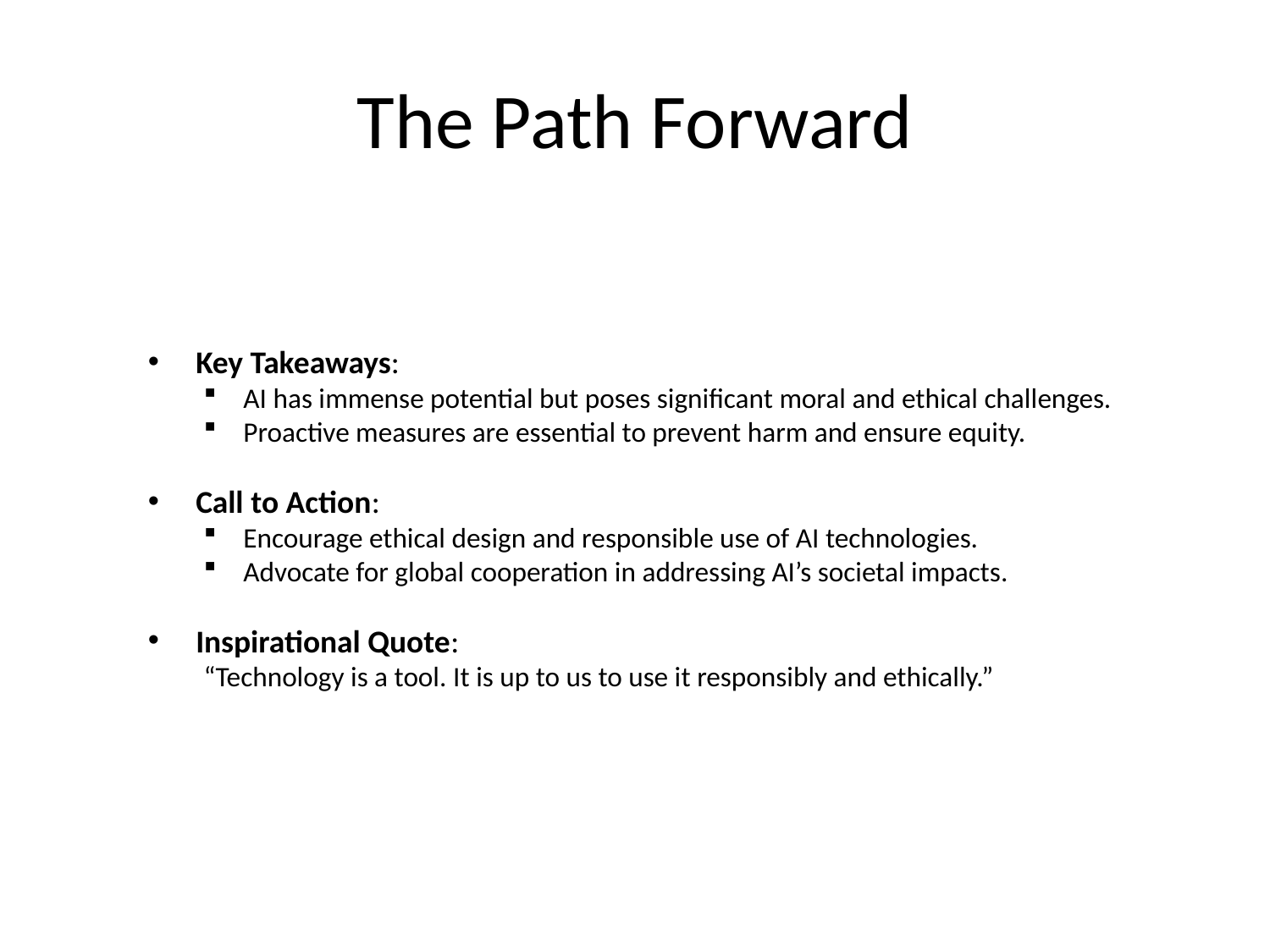

# The Path Forward
Key Takeaways:
AI has immense potential but poses significant moral and ethical challenges.
Proactive measures are essential to prevent harm and ensure equity.

Call to Action:
Encourage ethical design and responsible use of AI technologies.
Advocate for global cooperation in addressing AI’s societal impacts.

Inspirational Quote:
“Technology is a tool. It is up to us to use it responsibly and ethically.”